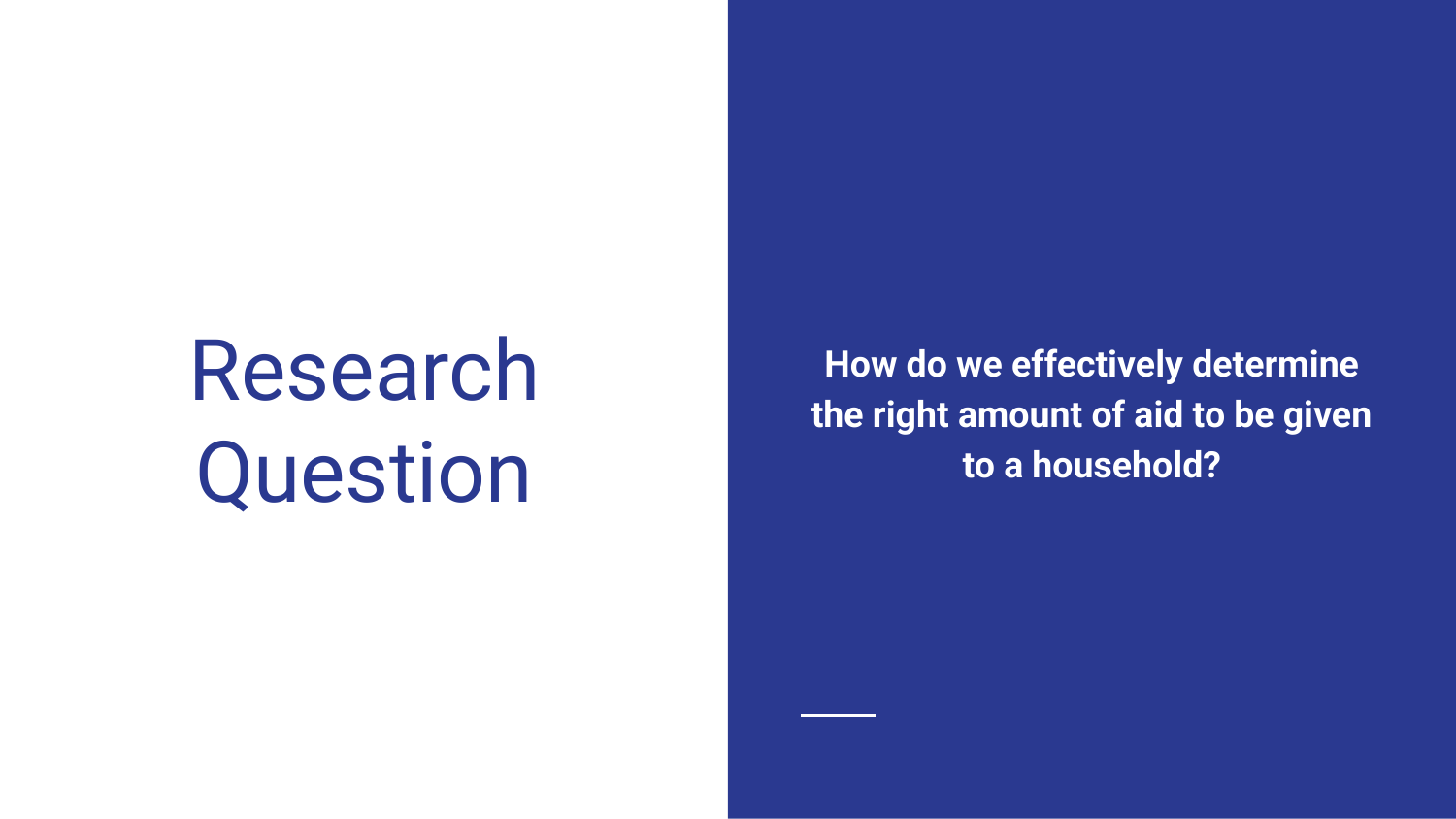

How do we effectively determine the right amount of aid to be given to a household?
# Research Question